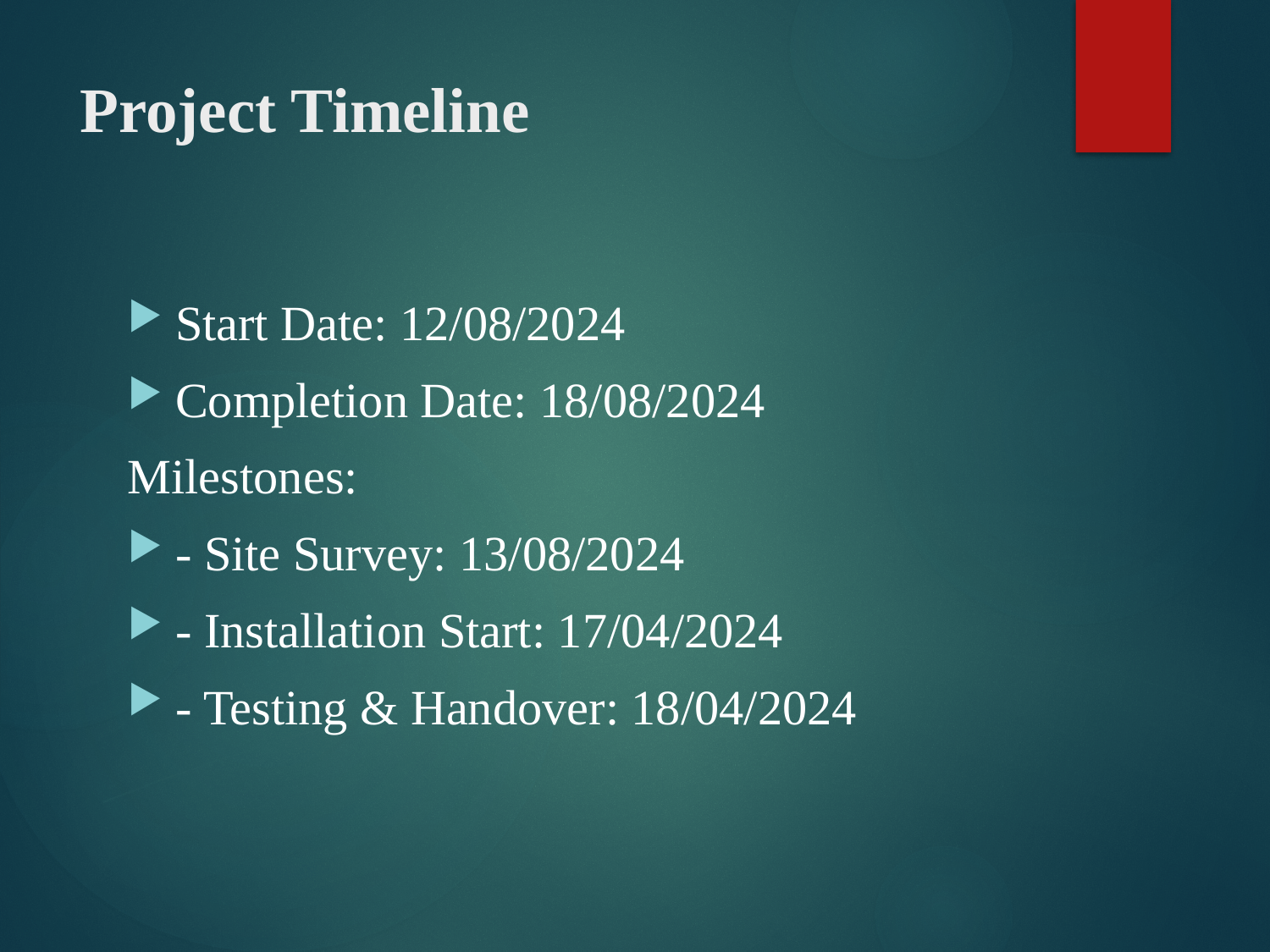

# Project Timeline
Start Date: 12/08/2024
Completion Date: 18/08/2024
Milestones:
- Site Survey: 13/08/2024
- Installation Start: 17/04/2024
- Testing & Handover: 18/04/2024